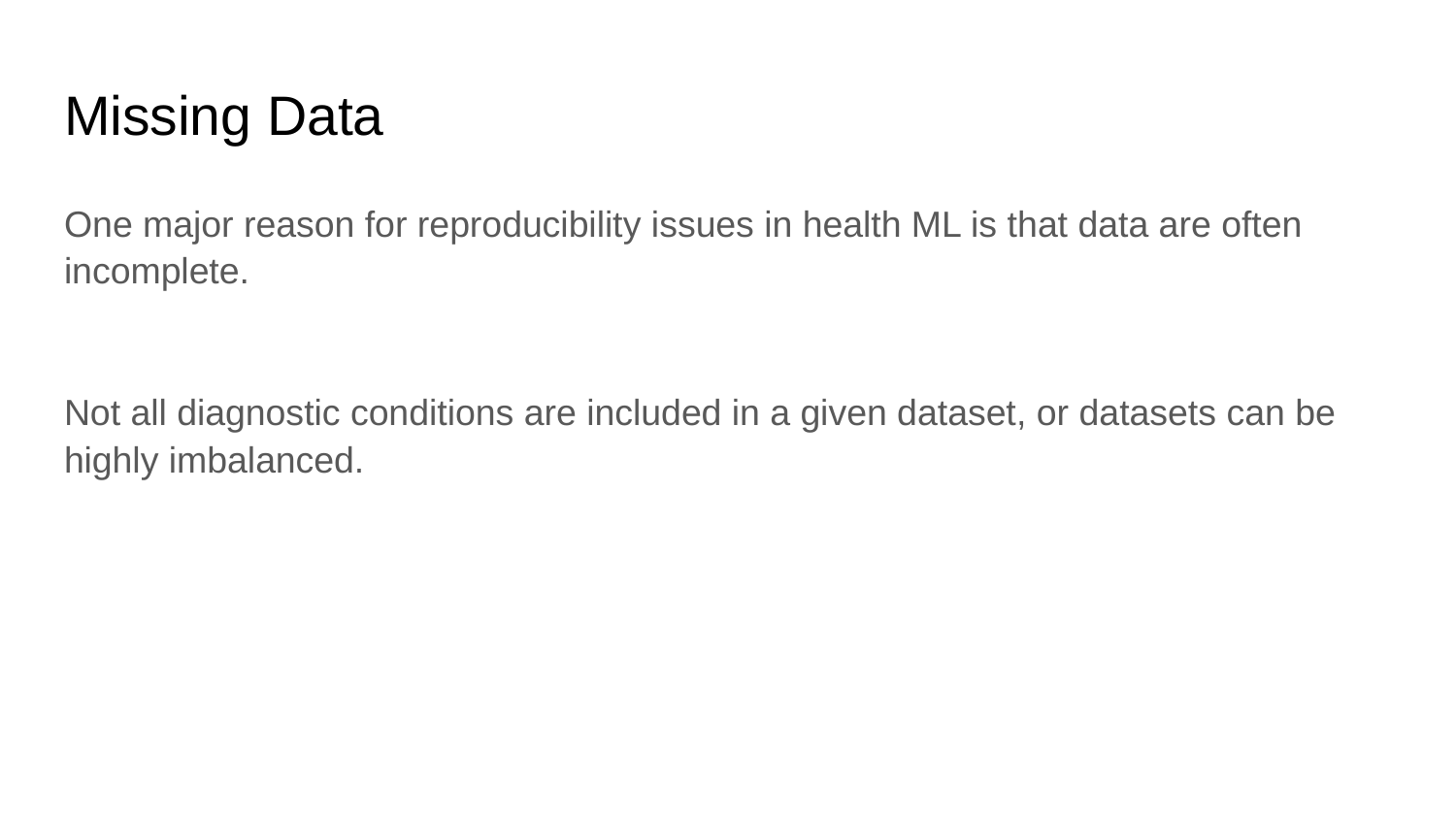

# Missing Data
One major reason for reproducibility issues in health ML is that data are often incomplete.

Not all diagnostic conditions are included in a given dataset, or datasets can be highly imbalanced.